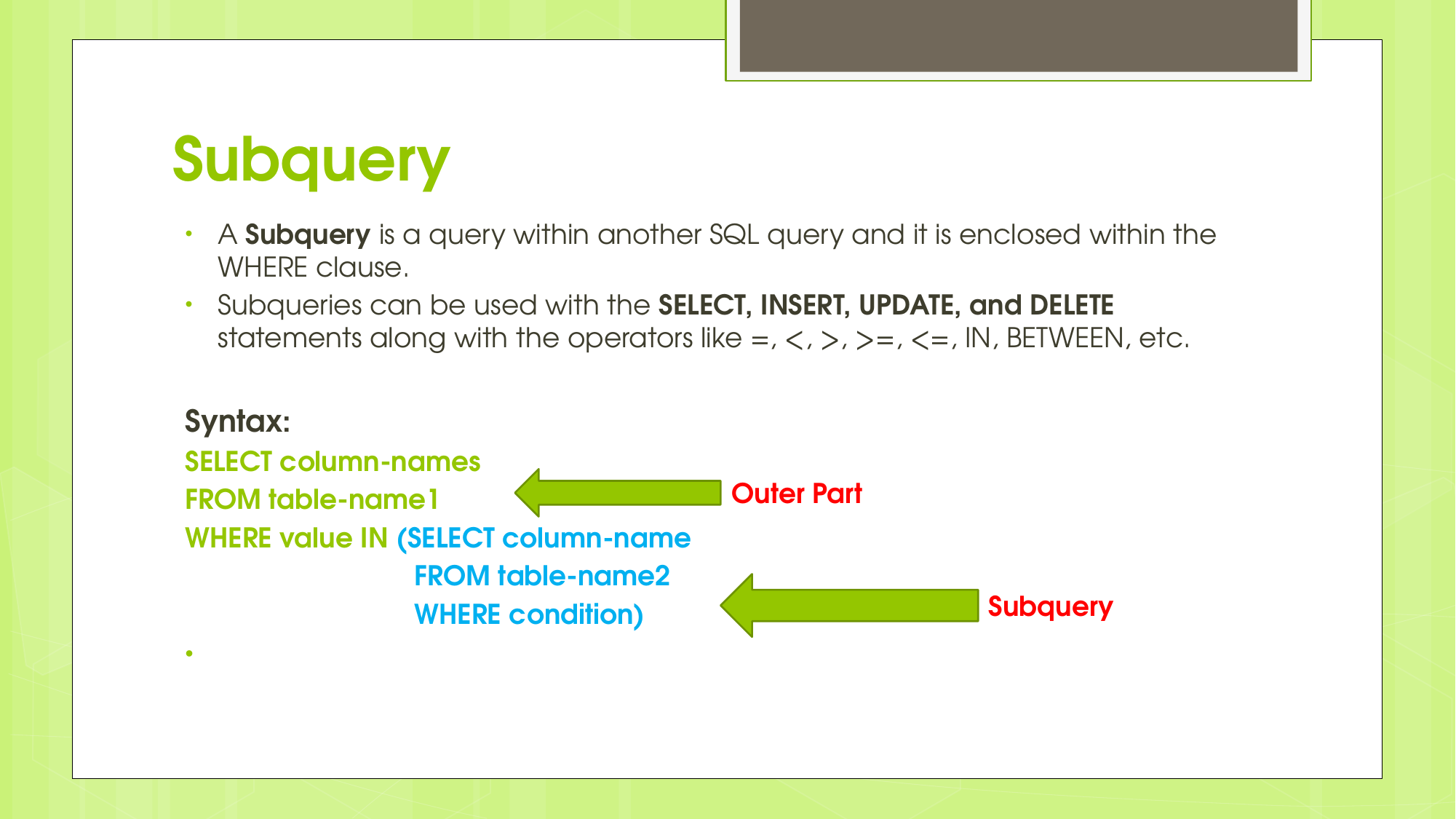

# Subquery
A Subquery is a query within another SQL query and it is enclosed within the WHERE clause.
Subqueries can be used with the SELECT, INSERT, UPDATE, and DELETE statements along with the operators like =, <, >, >=, <=, IN, BETWEEN, etc.

Syntax:
SELECT column-names
FROM table-name1
WHERE value IN (SELECT column-name
                              FROM table-name2
                              WHERE condition)

Outer Part

Subquery